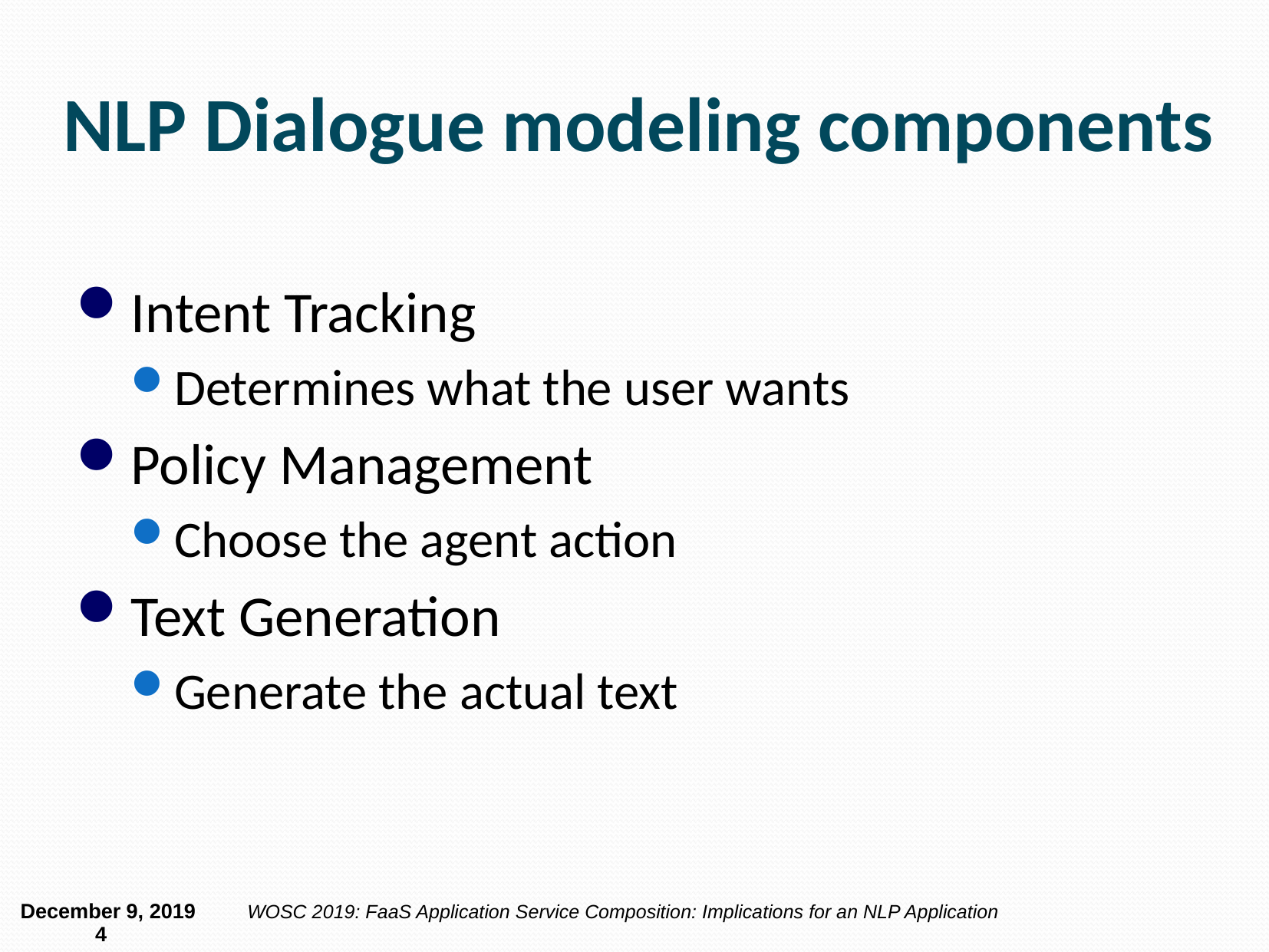

# NLP Dialogue modeling components
Intent Tracking
Determines what the user wants
Policy Management
Choose the agent action
Text Generation
Generate the actual text